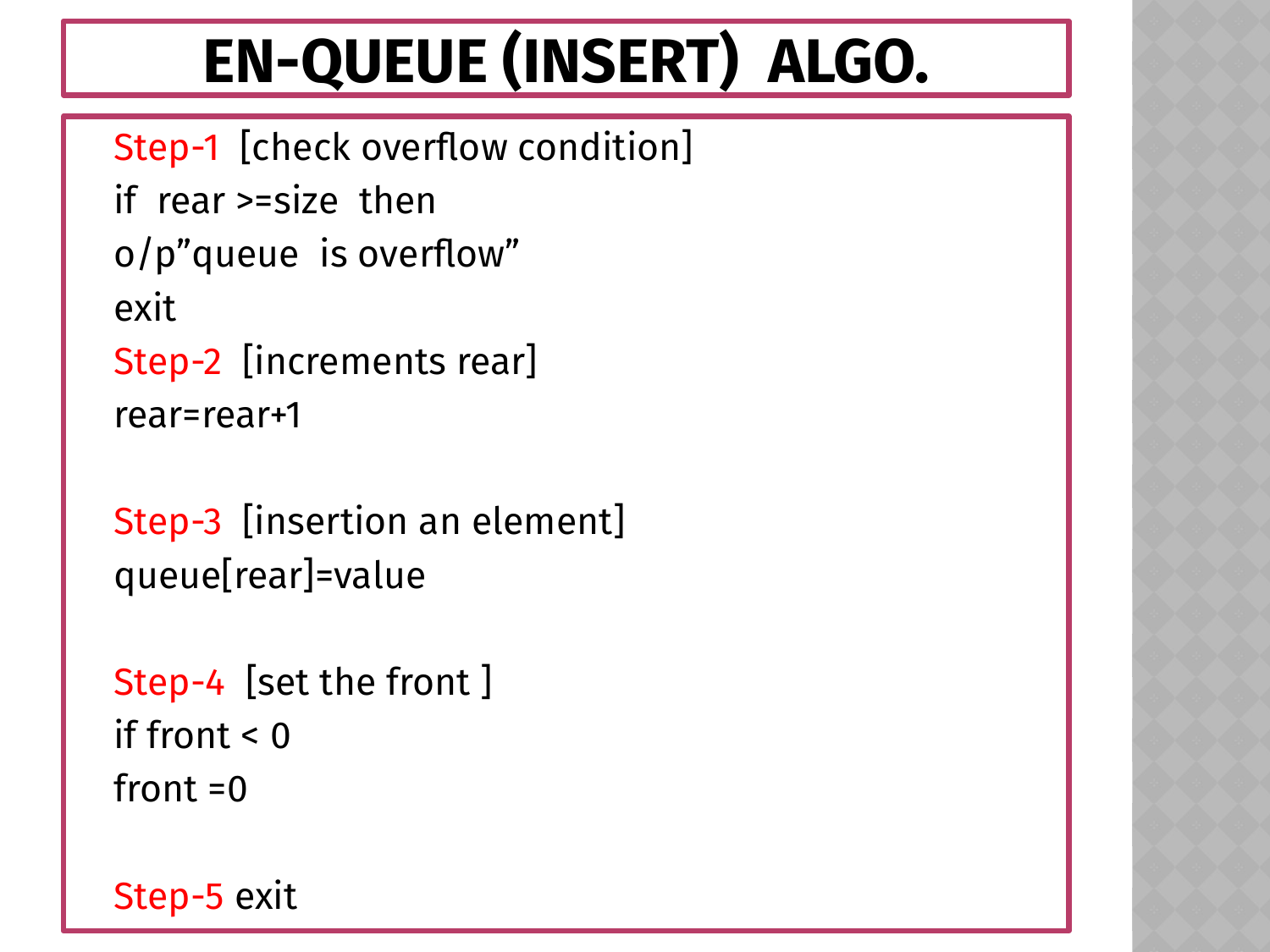

# En-queue (insert)  Algo.
Step-1  [check overflow condition]
	if  rear >=size  then
		o/p”queue  is overflow”
	exit
Step-2  [increments rear]
	rear=rear+1

Step-3  [insertion an element]
	queue[rear]=value

Step-4  [set the front ]
	if front < 0
		front =0

Step-5 exit